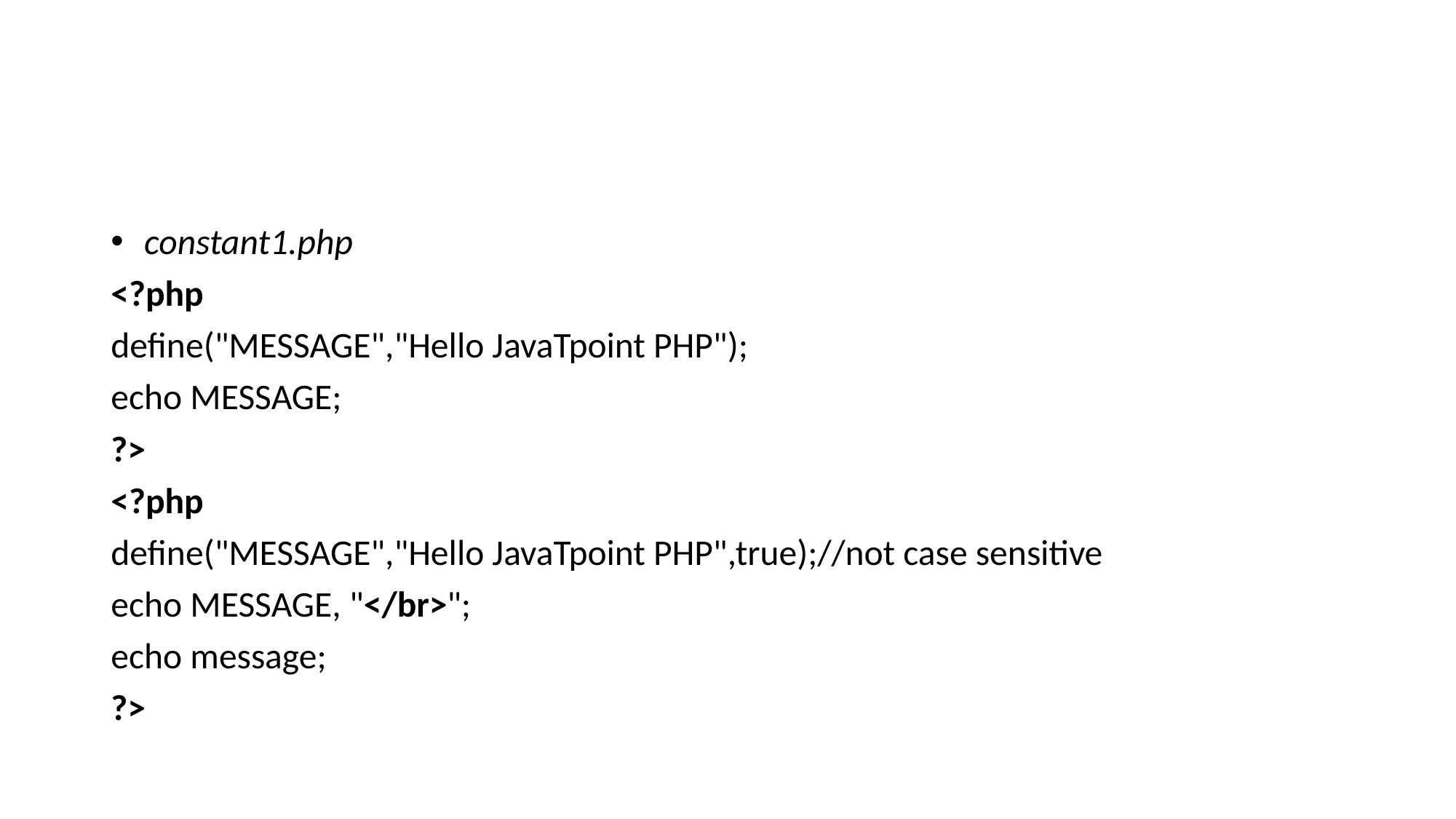

constant1.php
<?php
define("MESSAGE","Hello JavaTpoint PHP");
echo MESSAGE;
?>
<?php
define("MESSAGE","Hello JavaTpoint PHP",true);//not case sensitive
echo MESSAGE, "</br>";
echo message;
?>